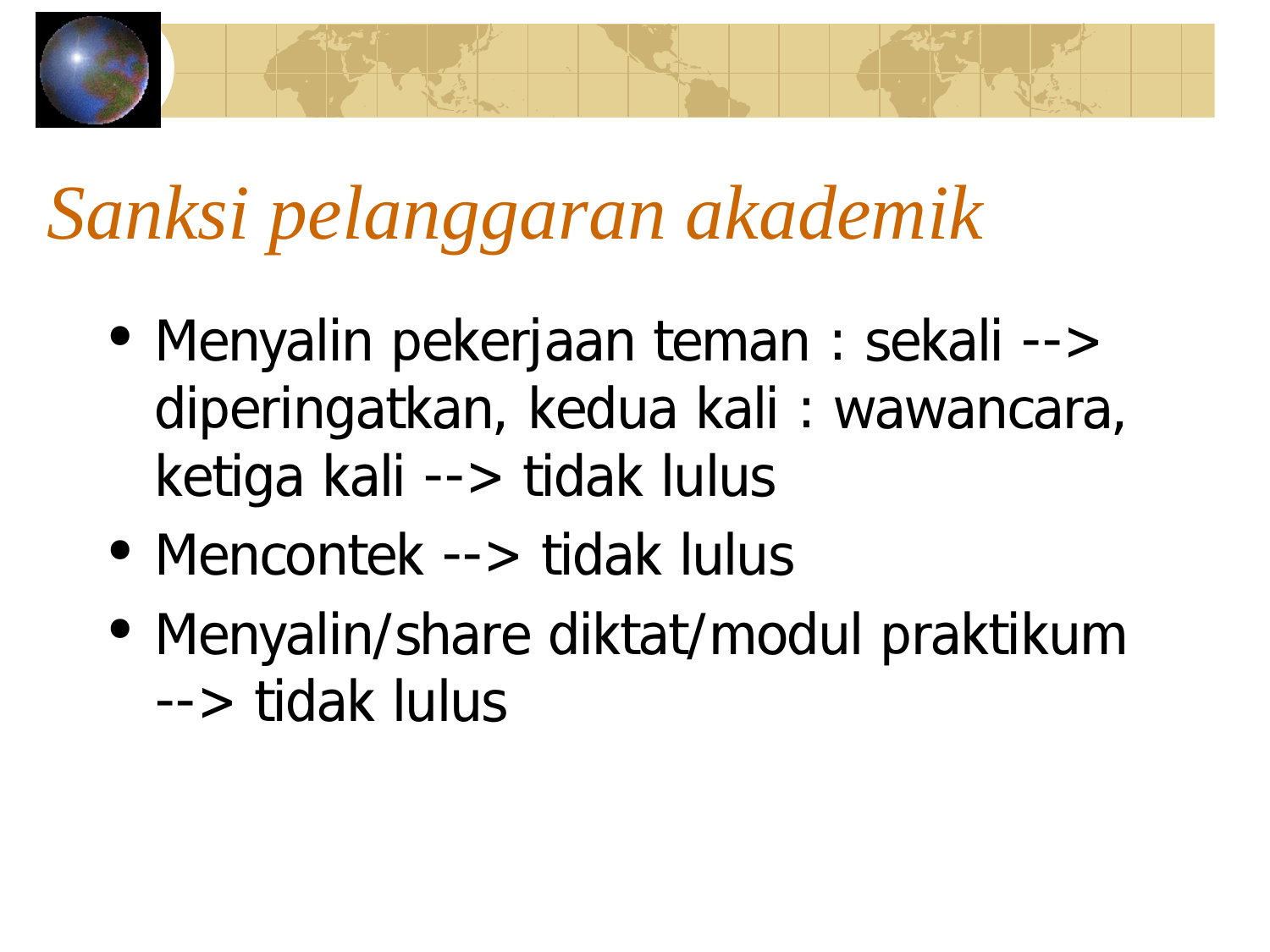

# Sanksi pelanggaran akademik
Menyalin pekerjaan teman : sekali --> diperingatkan, kedua kali : wawancara, ketiga kali --> tidak lulus
Mencontek --> tidak lulus
Menyalin/share diktat/modul praktikum --> tidak lulus